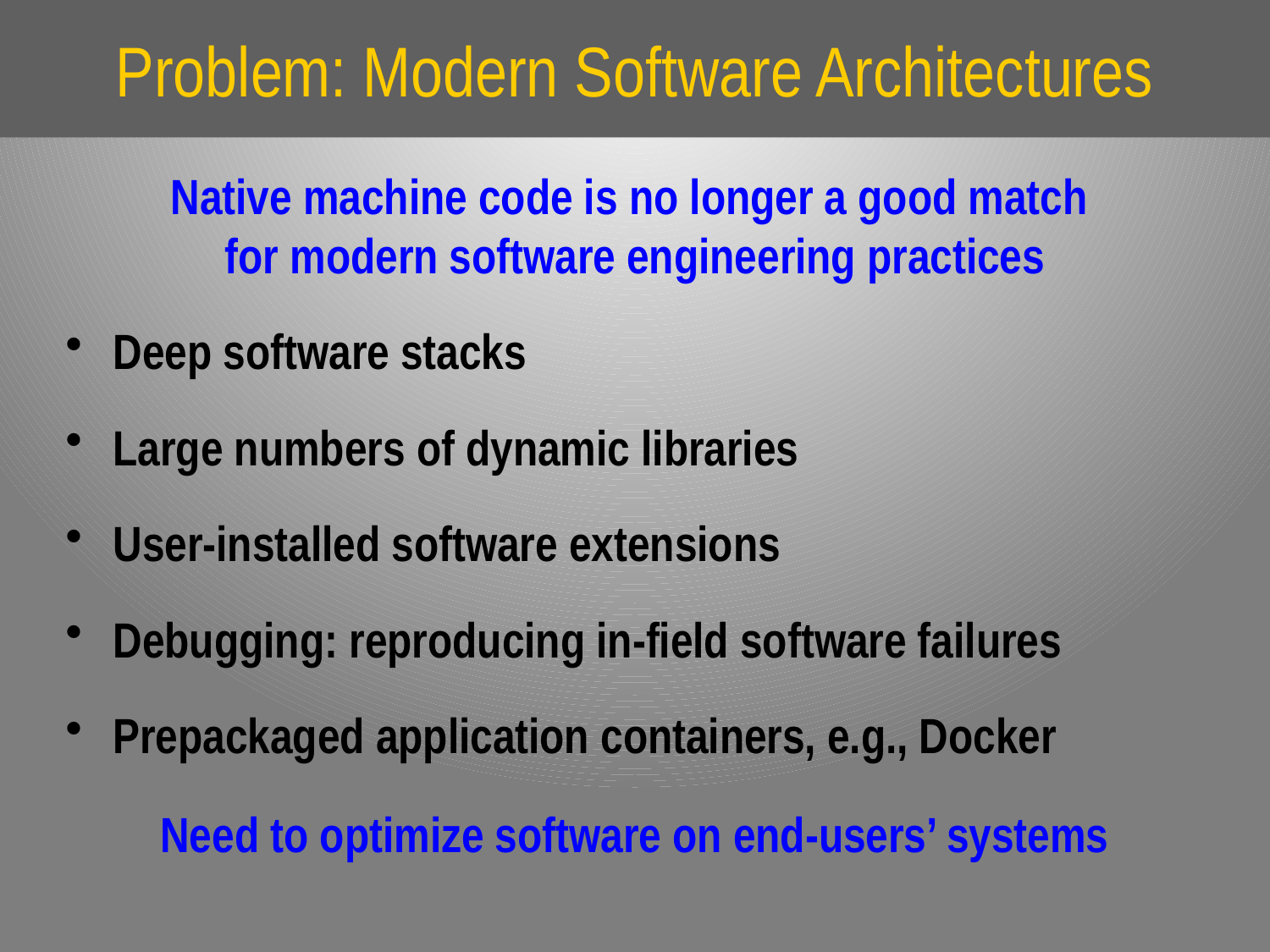

# Problem: Modern Software Architectures
Native machine code is no longer a good match
for modern software engineering practices
Deep software stacks
Large numbers of dynamic libraries
User-installed software extensions
Debugging: reproducing in-field software failures
Prepackaged application containers, e.g., Docker
Need to optimize software on end-users’ systems